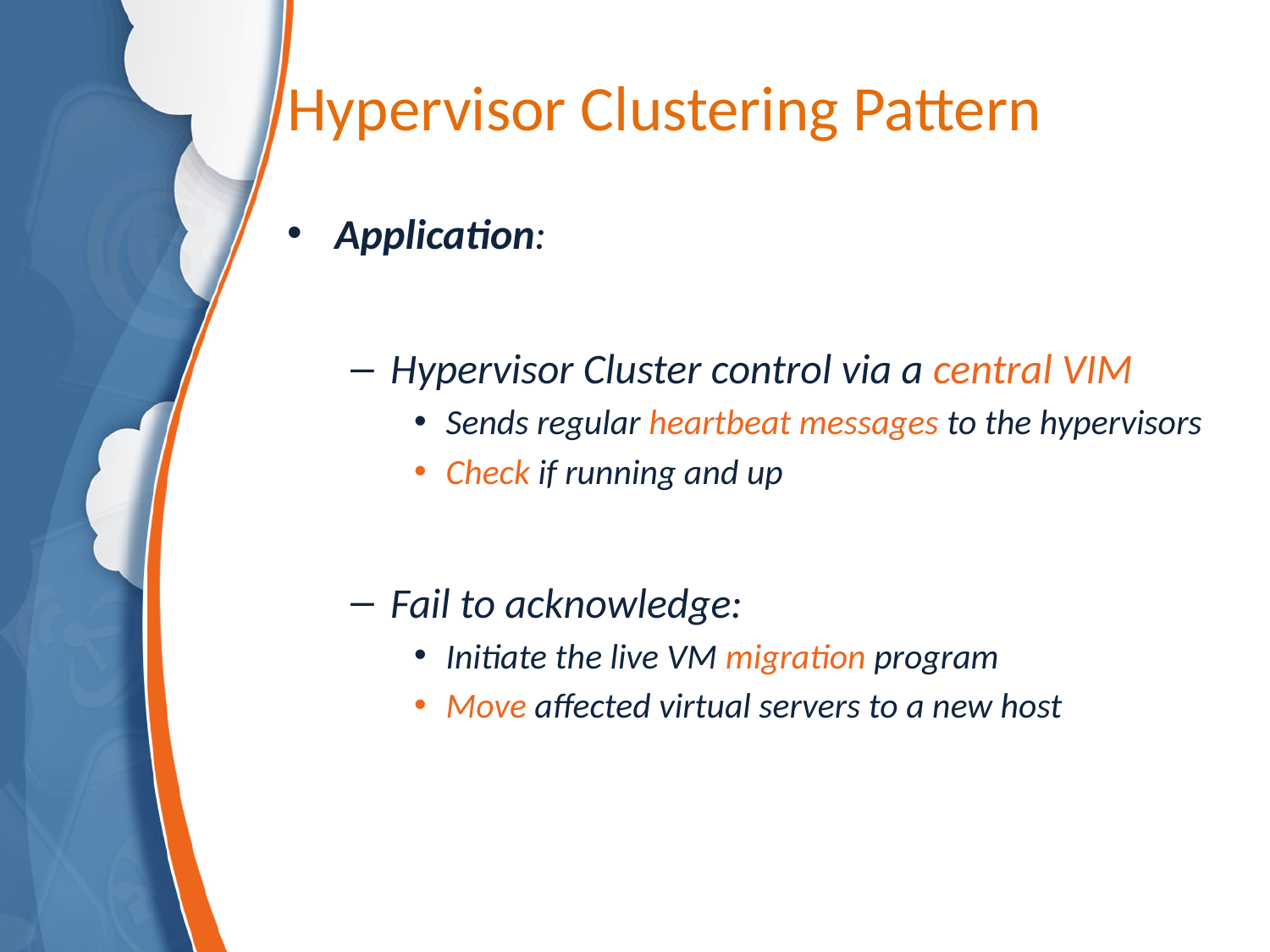

# Hypervisor Clustering Pattern
Application:

Hypervisor Cluster control via a central VIM
Sends regular heartbeat messages to the hypervisors
Check if running and up

Fail to acknowledge:
Initiate the live VM migration program
Move affected virtual servers to a new host